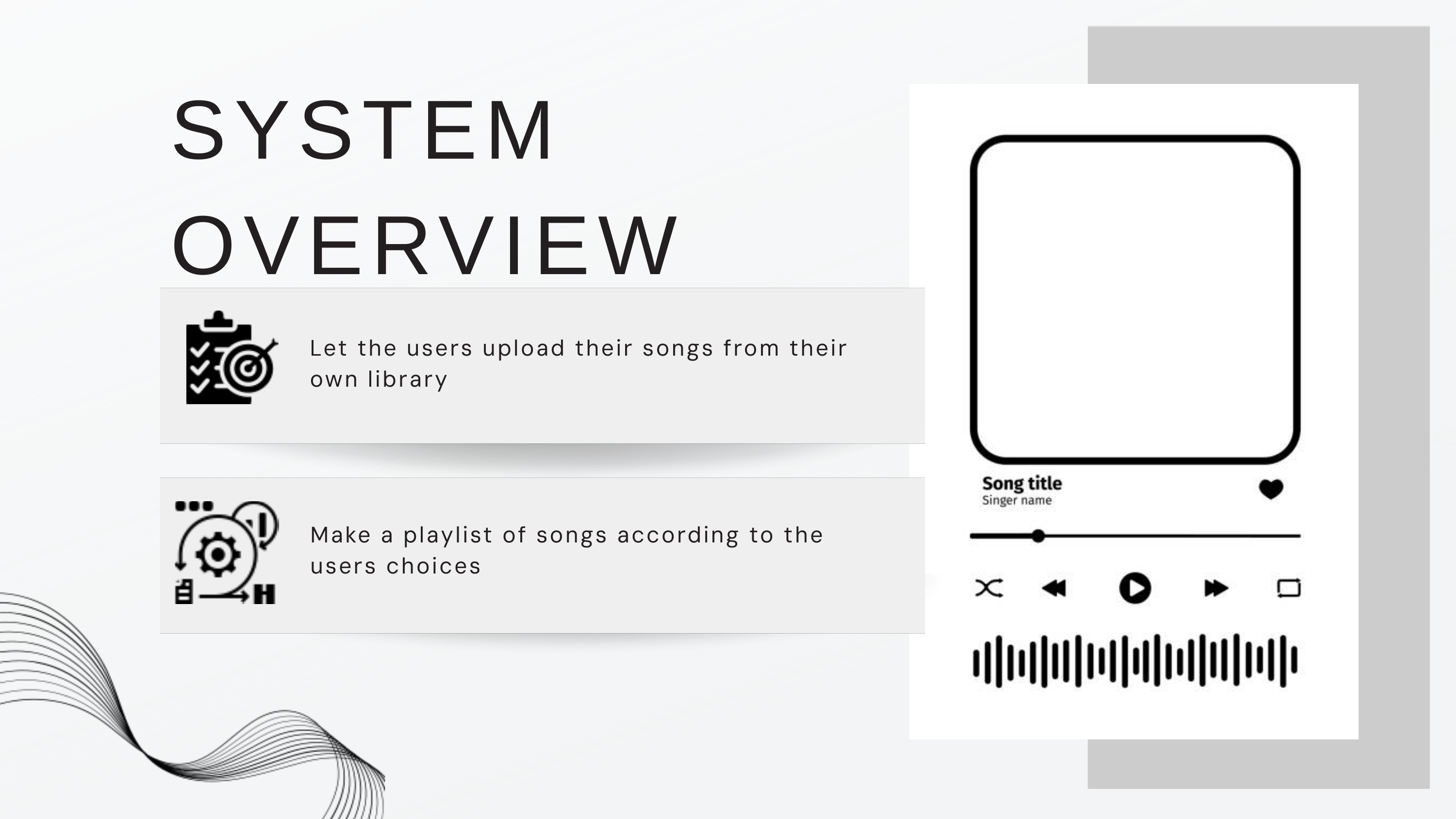

SYSTEM OVERVIEW

Let the users upload their songs from their own library

Make a playlist of songs according to the users choices